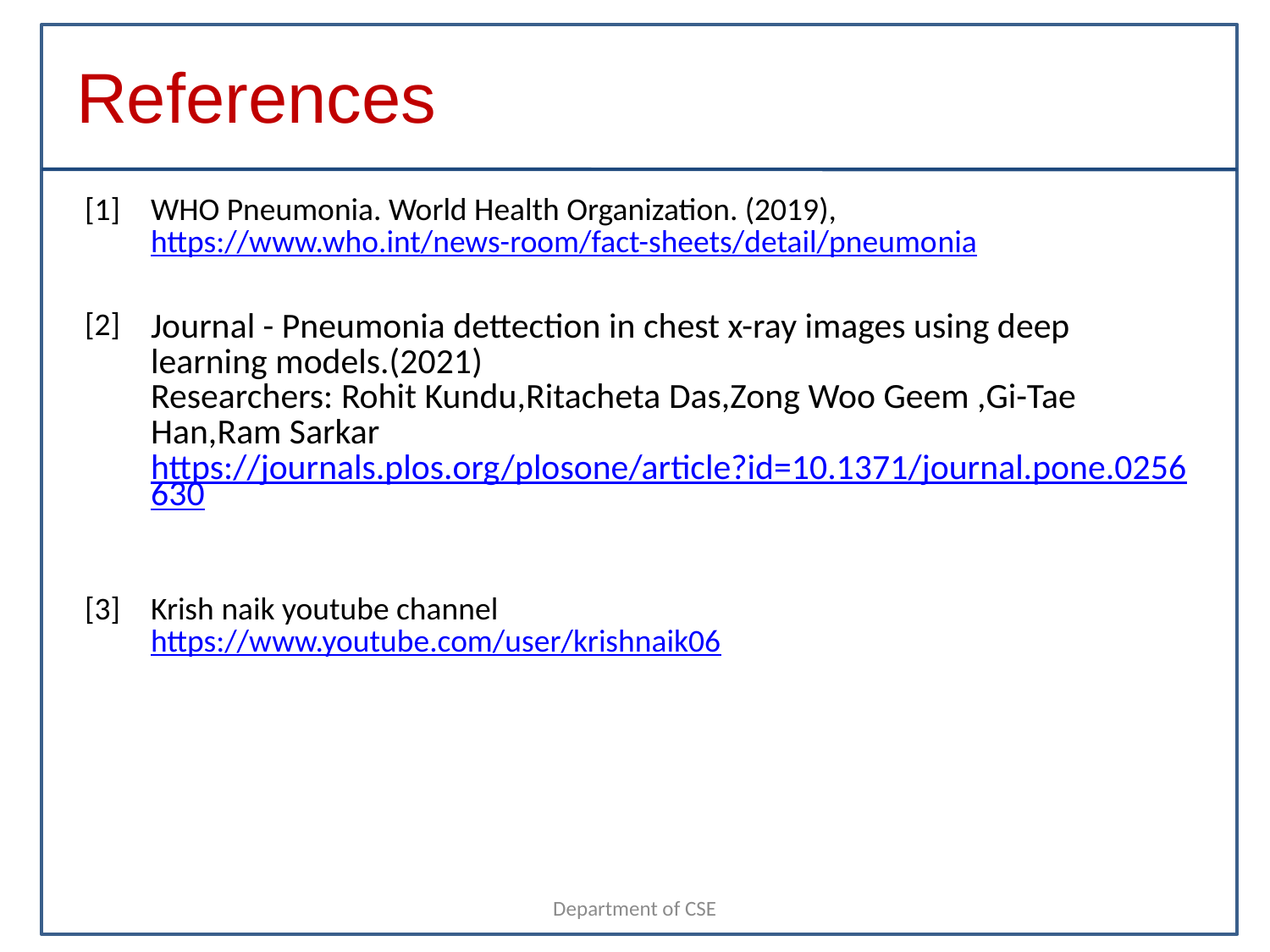

References
| [1] | WHO Pneumonia. World Health Organization. (2019), https://www.who.int/news-room/fact-sheets/detail/pneumonia |
| --- | --- |
| [2] | Journal - Pneumonia dettection in chest x-ray images using deep learning models.(2021) Researchers: Rohit Kundu,Ritacheta Das,Zong Woo Geem ,Gi-Tae Han,Ram Sarkar https://journals.plos.org/plosone/article?id=10.1371/journal.pone.0256630 |
| [3] | Krish naik youtube channel https://www.youtube.com/user/krishnaik06 |
|  |  |

Department of CSE
19